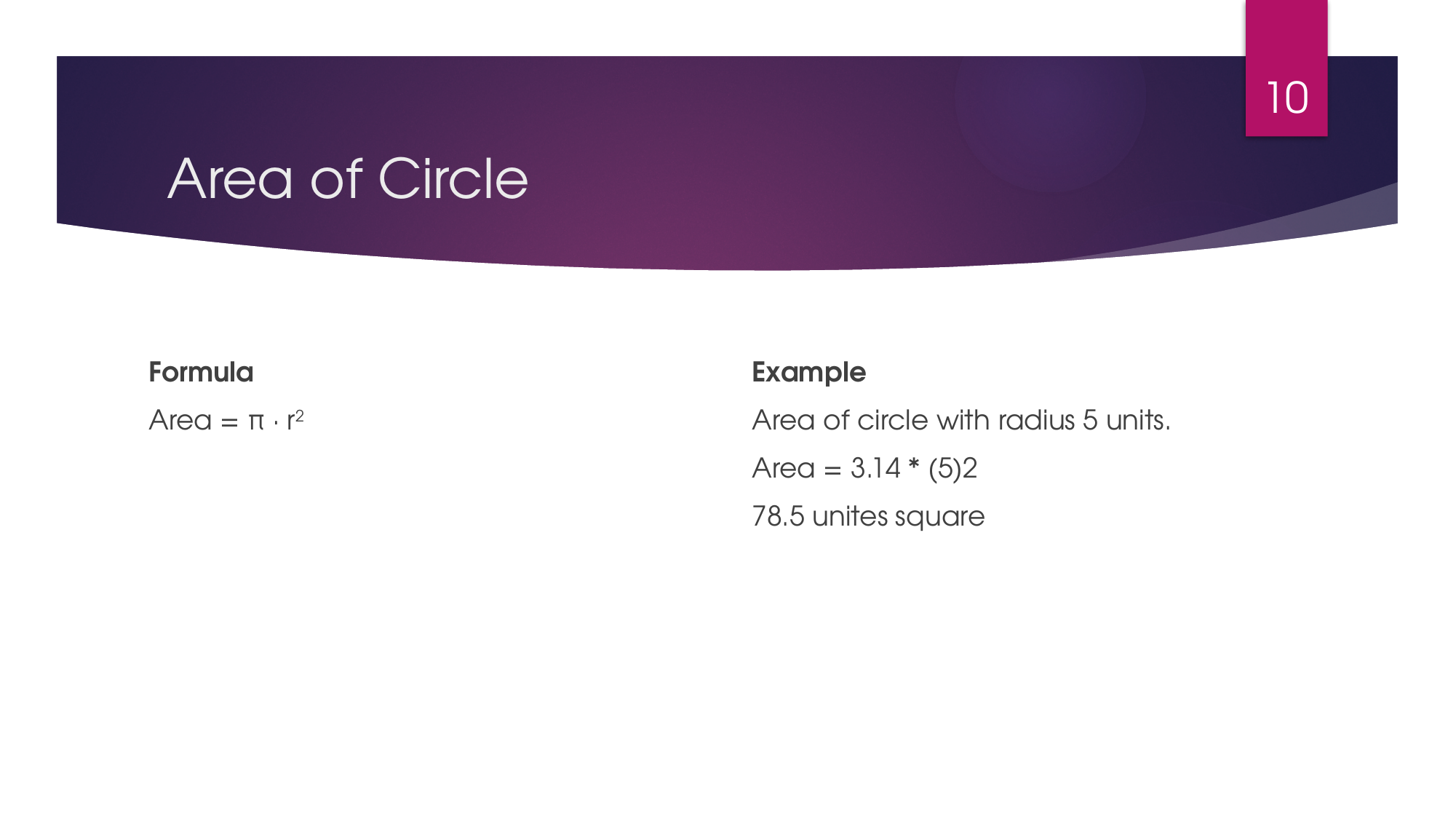

10
Area of Circle
Formula
Area = π · r2

Example
Area of circle with radius 5 units.
Area = 3.14 * (5)2
78.5 unites square